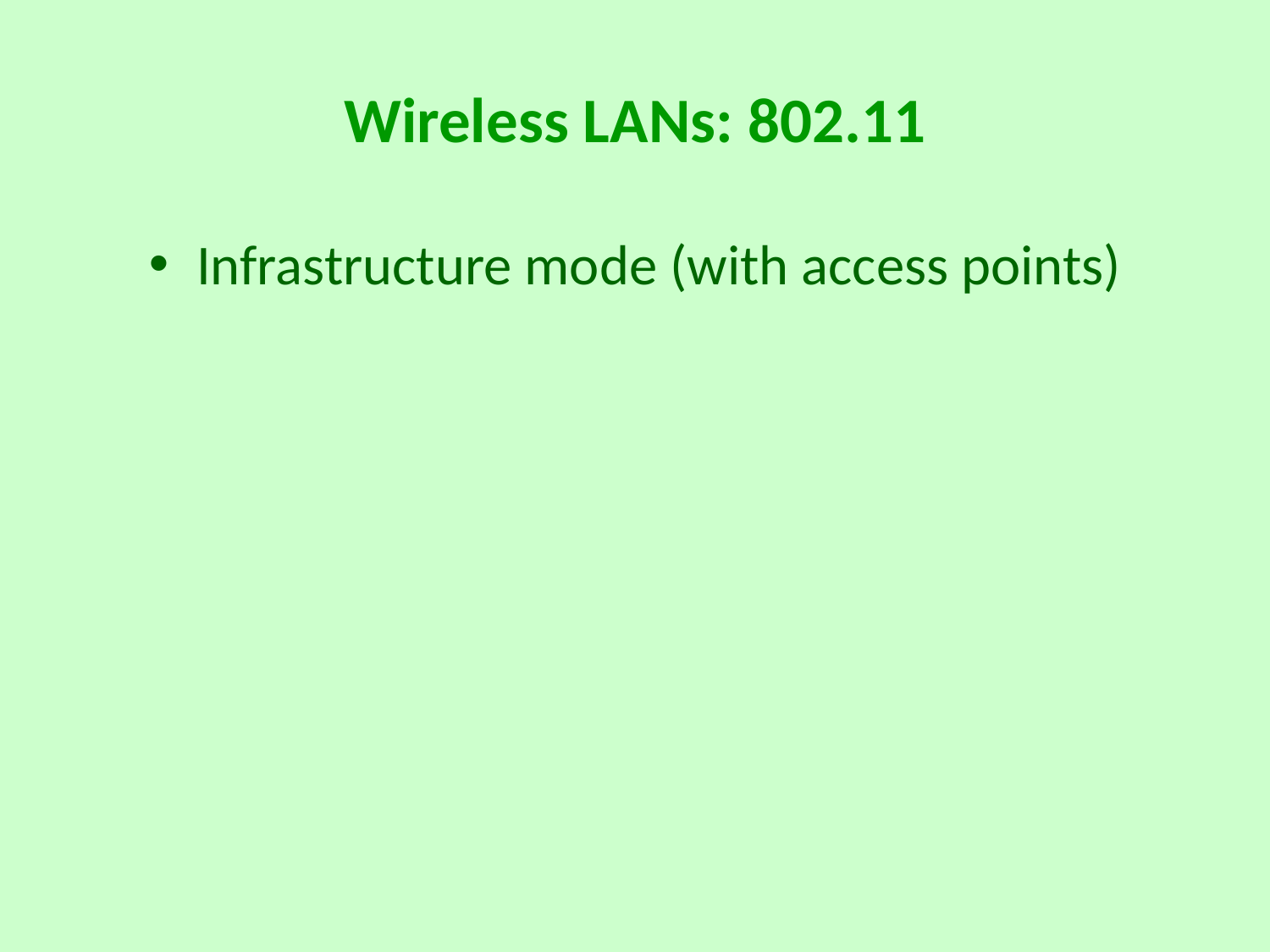

# Wireless LANs: 802.11
Infrastructure mode (with access points)